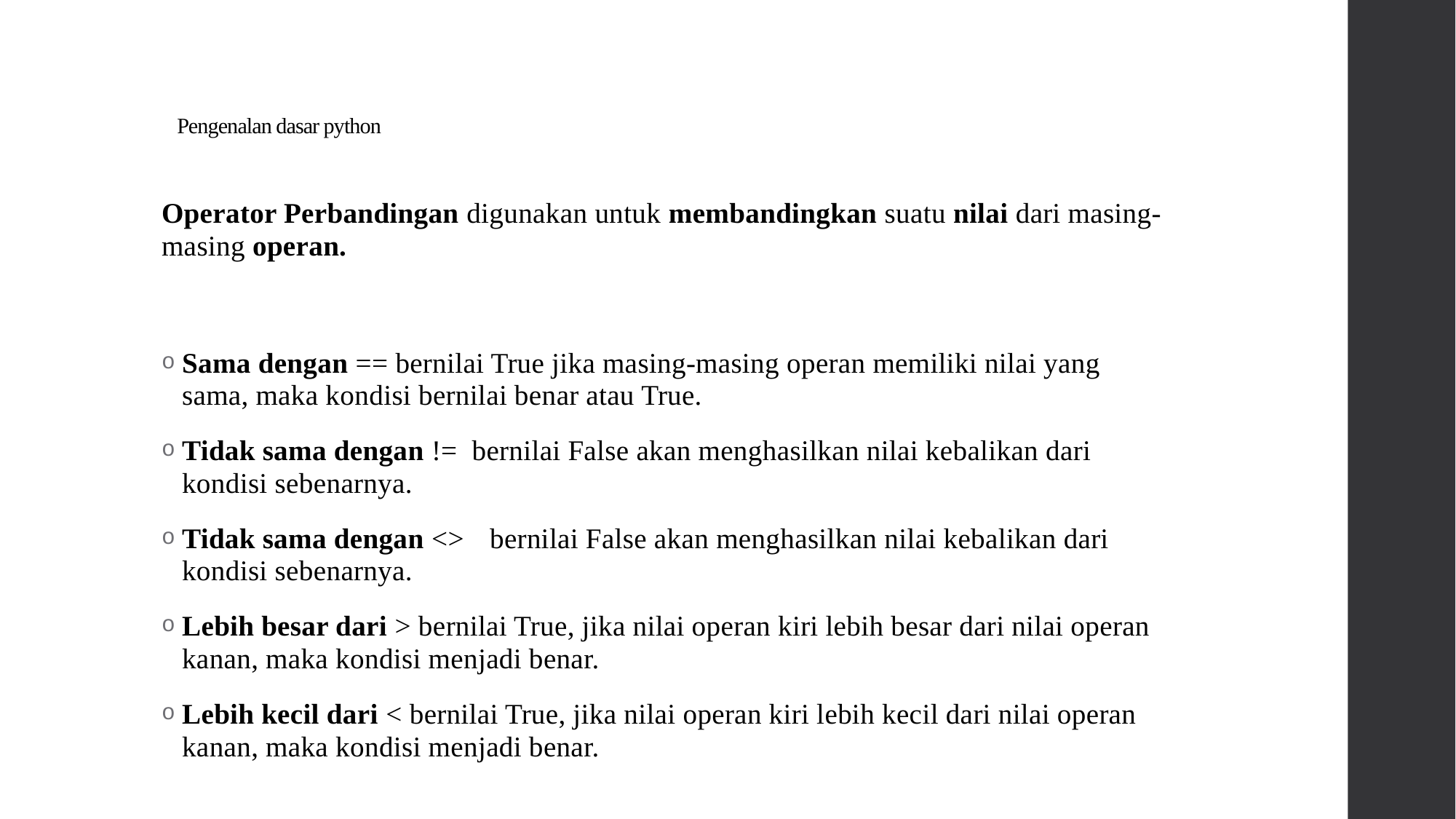

# Pengenalan dasar python
Operator Perbandingan digunakan untuk membandingkan suatu nilai dari masing-masing operan.

Sama dengan == bernilai True jika masing-masing operan memiliki nilai yang sama, maka kondisi bernilai benar atau True.
Tidak sama dengan !=  bernilai False akan menghasilkan nilai kebalikan dari kondisi sebenarnya.
Tidak sama dengan <>	bernilai False akan menghasilkan nilai kebalikan dari kondisi sebenarnya.
Lebih besar dari > bernilai True, jika nilai operan kiri lebih besar dari nilai operan kanan, maka kondisi menjadi benar.
Lebih kecil dari < bernilai True, jika nilai operan kiri lebih kecil dari nilai operan kanan, maka kondisi menjadi benar.